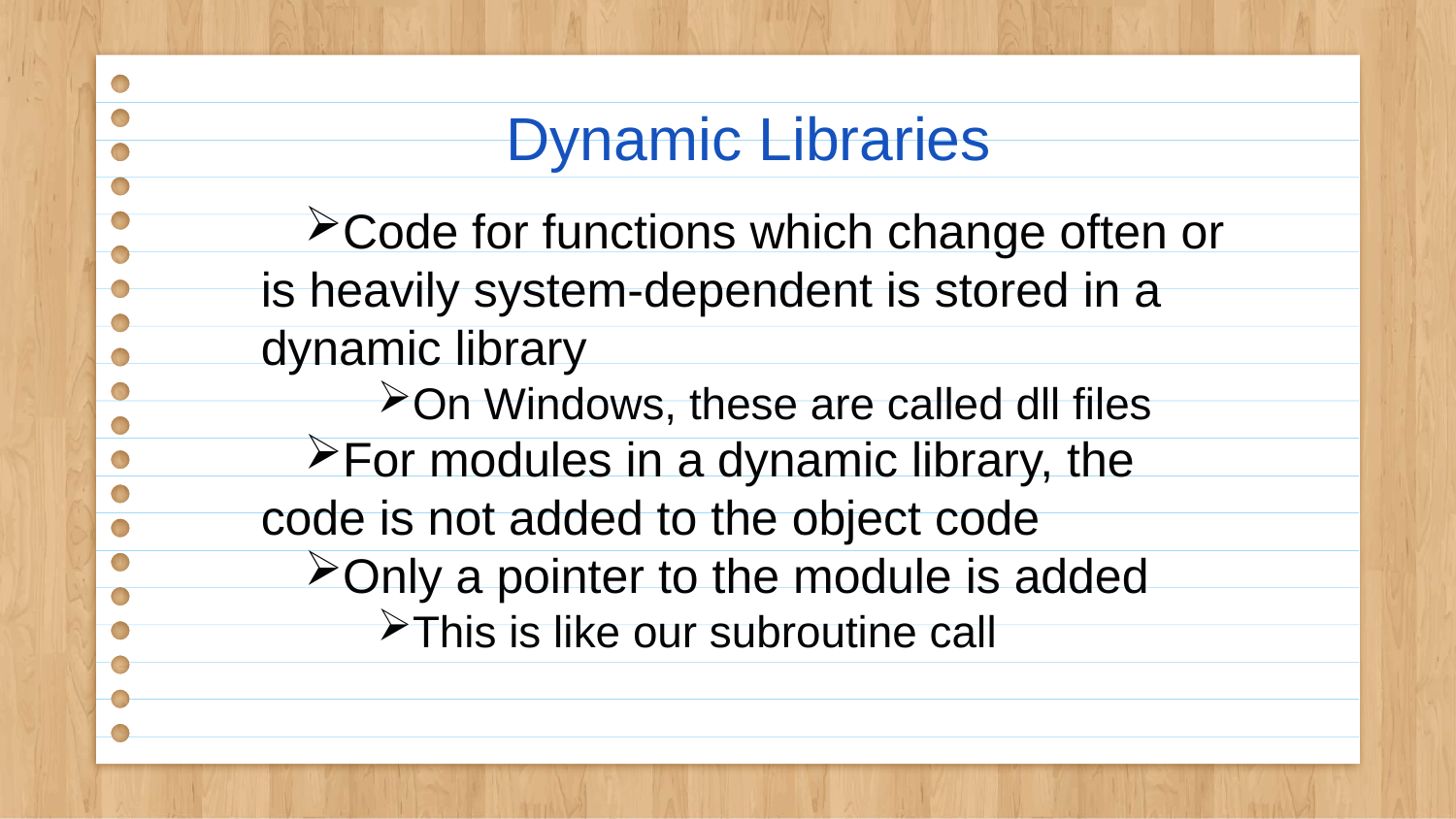

# Dynamic Libraries
Code for functions which change often or is heavily system-dependent is stored in a dynamic library
On Windows, these are called dll files
For modules in a dynamic library, the code is not added to the object code
Only a pointer to the module is added
This is like our subroutine call